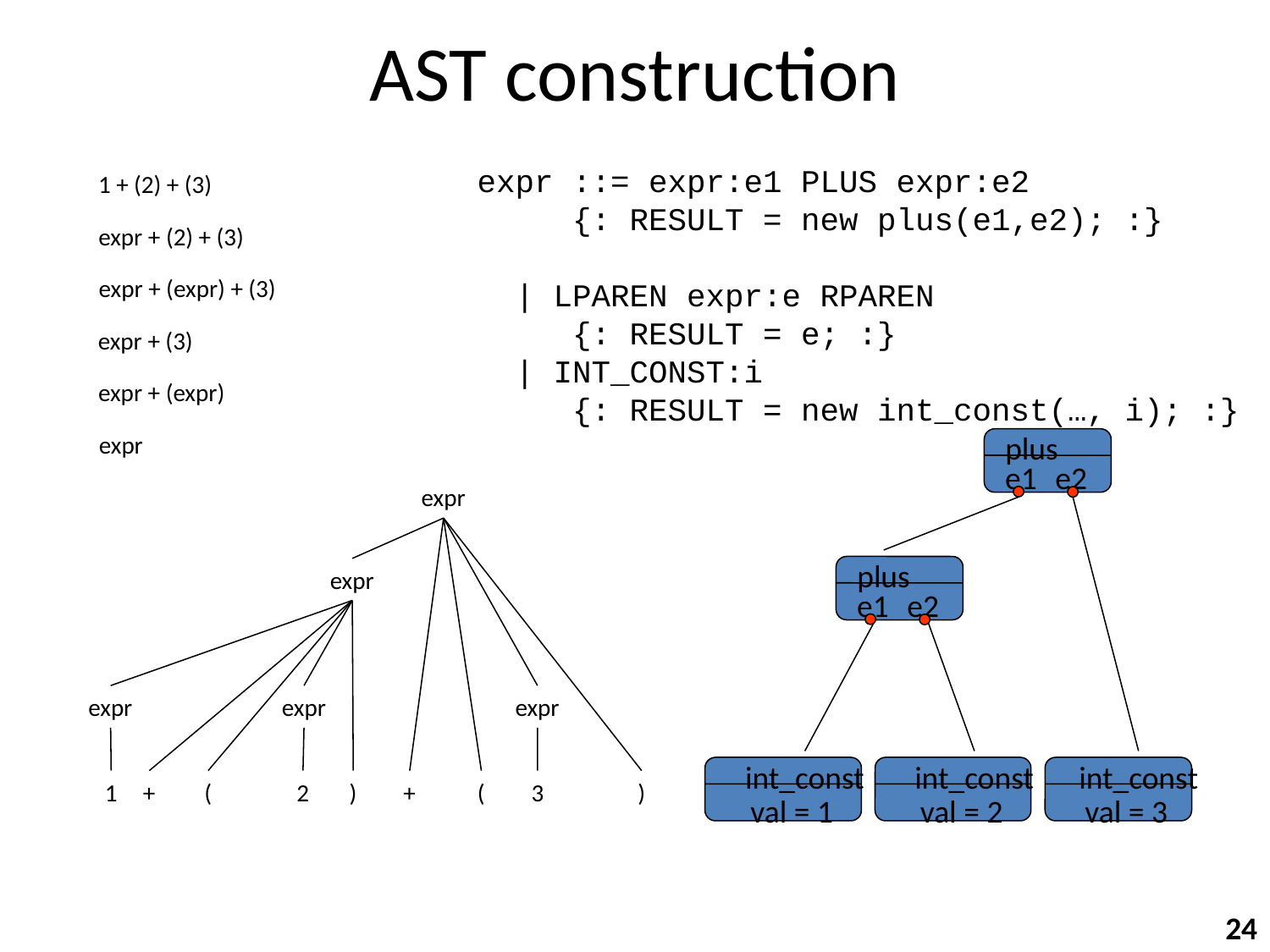

# AST construction
expr ::= expr:e1 PLUS expr:e2
     {: RESULT = new plus(e1,e2); :}
  | LPAREN expr:e RPAREN
     {: RESULT = e; :}
  | INT_CONST:i
     {: RESULT = new int_const(…, i); :}
1 + (2) + (3)
expr + (2) + (3)
expr + (expr) + (3)
expr + (3)
expr + (expr)
plus

e1
e2

expr
expr
plus

e1
e2

expr
expr
expr
expr
int_const

val = 1
int_const

val = 2
int_const

val = 3
1
+
(
2
)
+
(
3
)
24